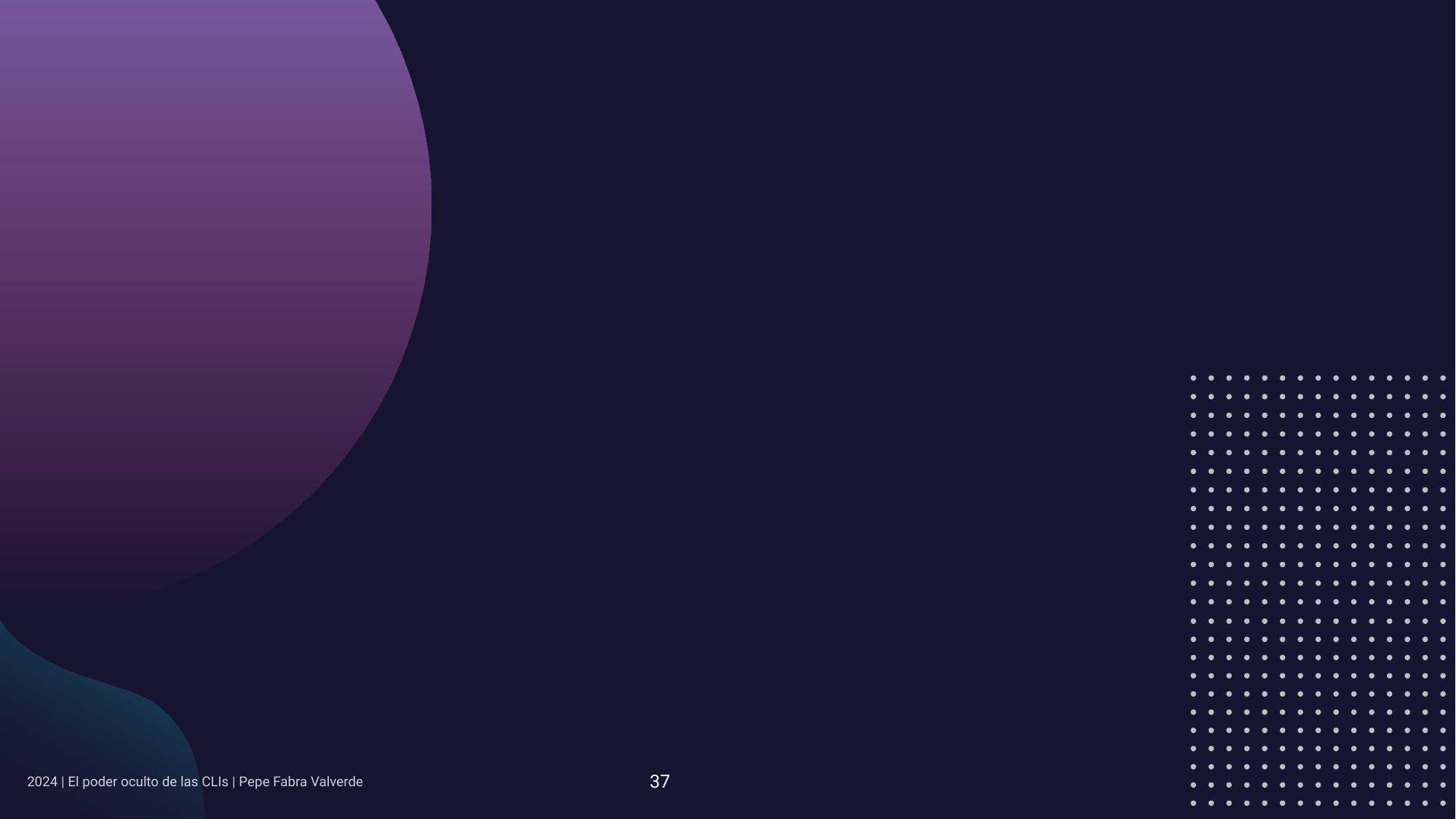

#

2024 | El poder oculto de las CLIs | Pepe Fabra Valverde